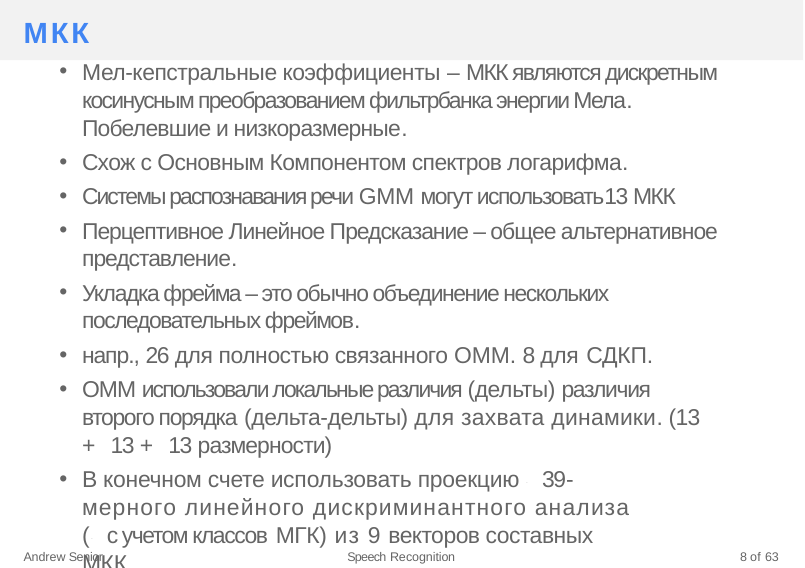

# МКК
Мел-кепстральные коэффициенты – МКК являются дискретным косинусным преобразованием фильтрбанка энергии Мела. Побелевшие и низкоразмерные.
Схож с Основным Компонентом спектров логарифма.
Системы распознавания речи GMM могут использовать13 МКК
Перцептивное Линейное Предсказание – общее альтернативное представление.
Укладка фрейма – это обычно объединение нескольких последовательных фреймов.
напр., 26 для полностью связанного ОММ. 8 для СДКП.
ОММ использовали локальные различия (дельты) различия второго порядка (дельта-дельты) для захвата динамики. (13 + 13 + 13 размерности)
В конечном счете использовать проекцию ~39-мерного линейного дискриминантного анализа (~с учетом классов МГК) из 9 векторов составных МКК.
Andrew Senior
Speech Recognition
8 of 63